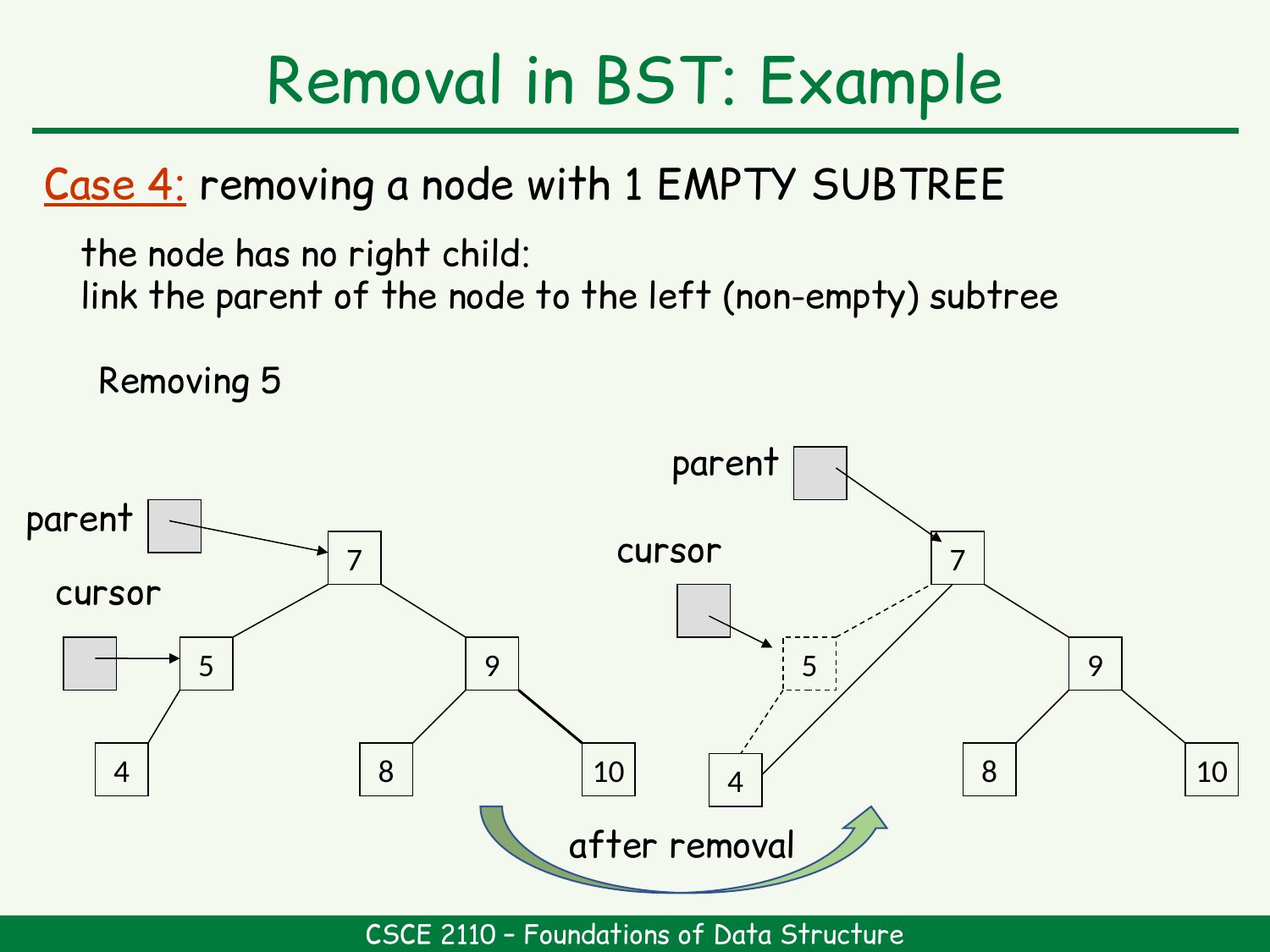

Removal in BST: Example
Case 4: removing a node with 1 EMPTY SUBTREE
the node has no right child:
link the parent of the node to the left (non-empty) subtree
Removing 5
parent

parent

cursor
7
7
cursor

5
9
5
9

4
8
10
8
10
4

after removal